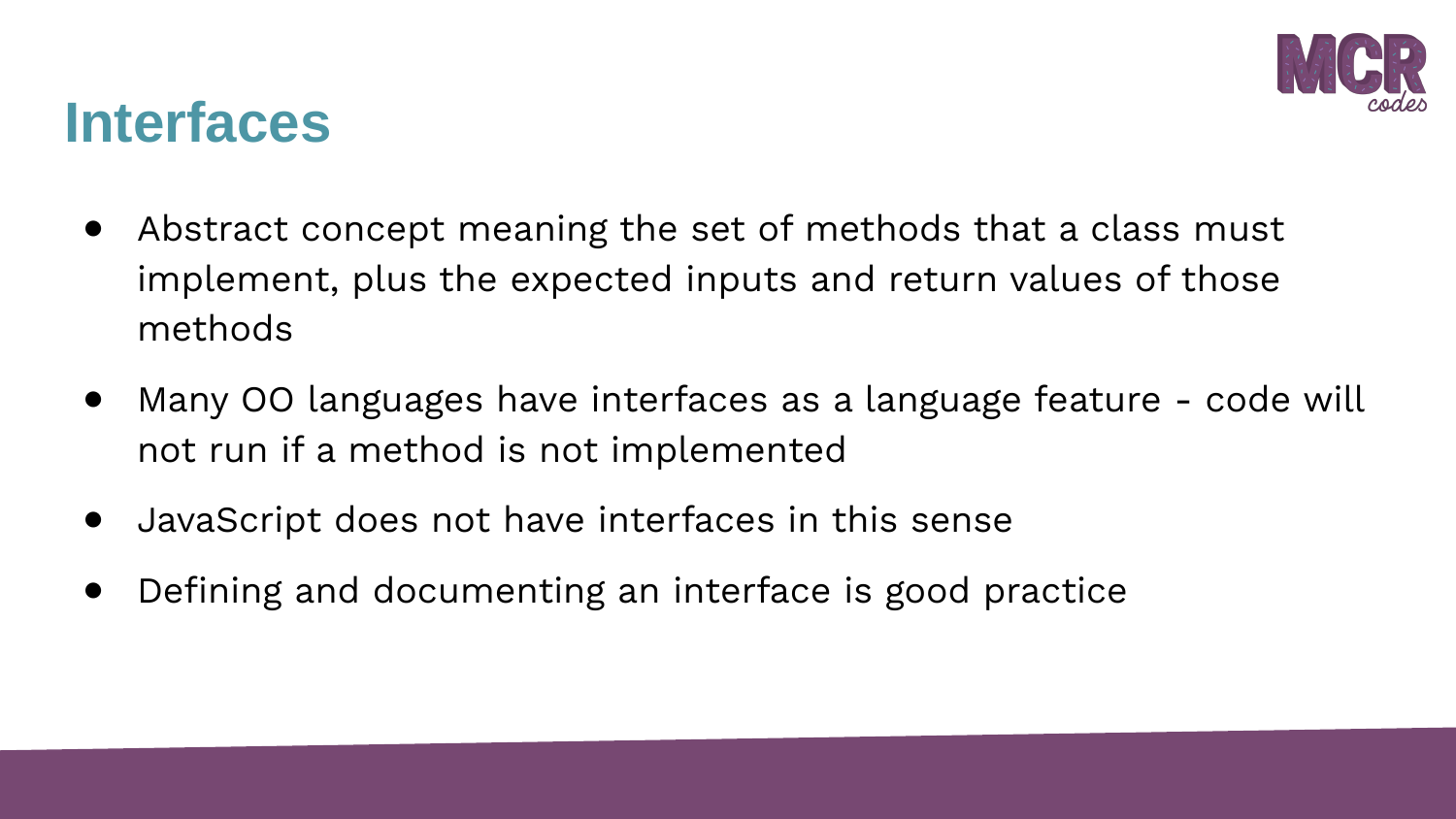

# Interfaces
Abstract concept meaning the set of methods that a class must implement, plus the expected inputs and return values of those methods
Many OO languages have interfaces as a language feature - code will not run if a method is not implemented
JavaScript does not have interfaces in this sense
Defining and documenting an interface is good practice